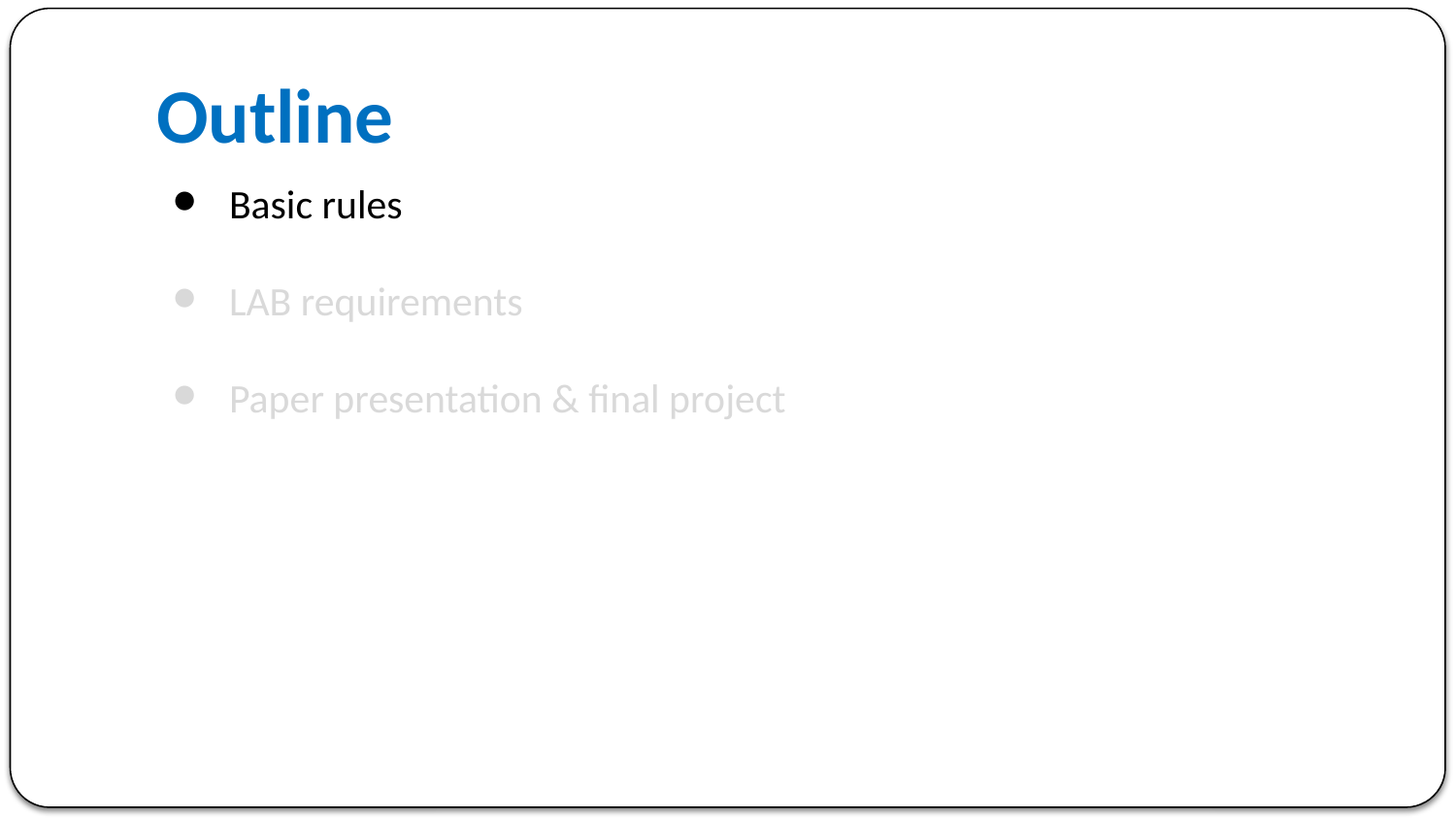

Outline
Basic rules

LAB requirements

Paper presentation & final project